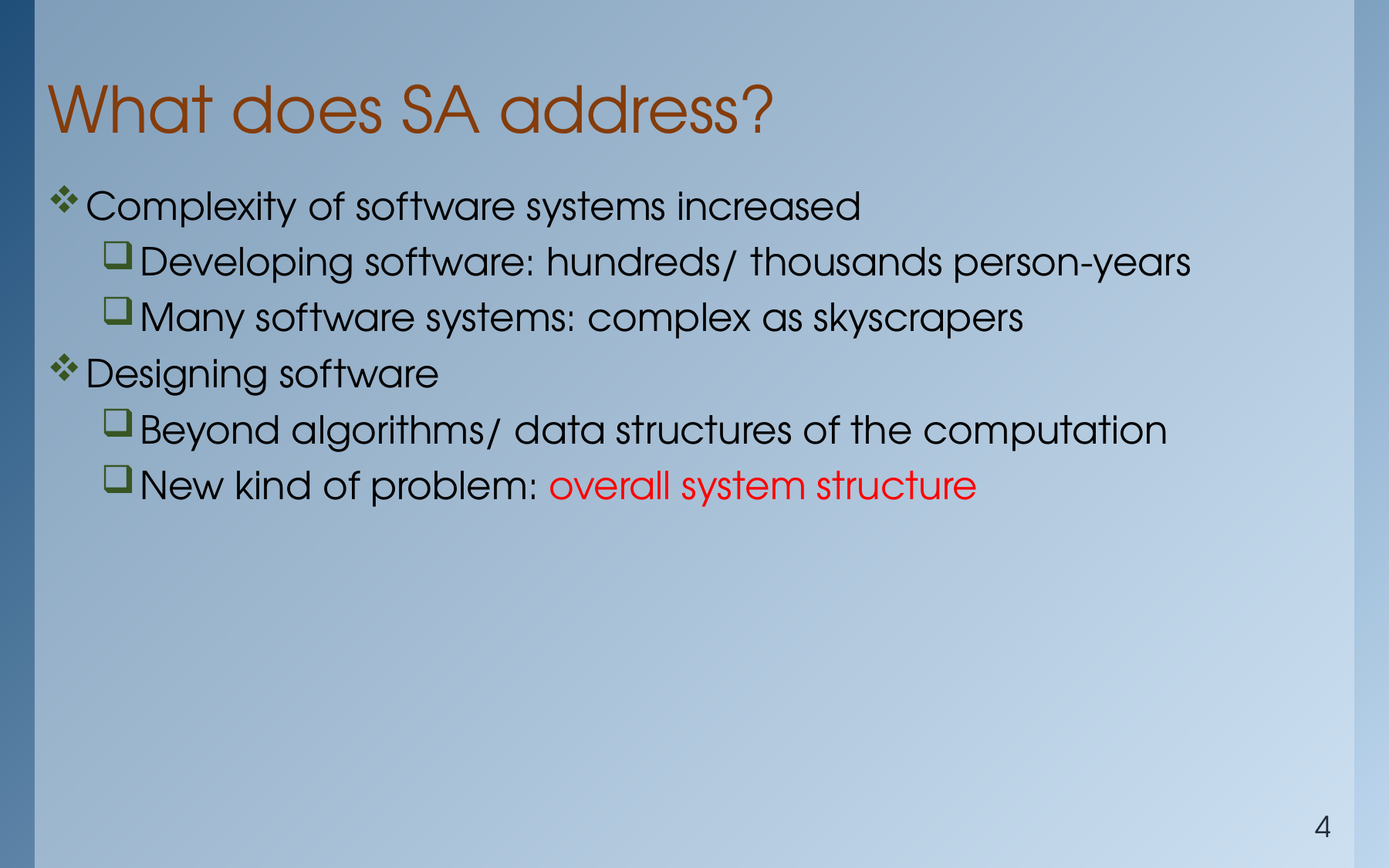

# What does SA address?
Complexity of software systems increased
Developing software: hundreds/ thousands person-years
Many software systems: complex as skyscrapers
Designing software
Beyond algorithms/ data structures of the computation
New kind of problem: overall system structure
4